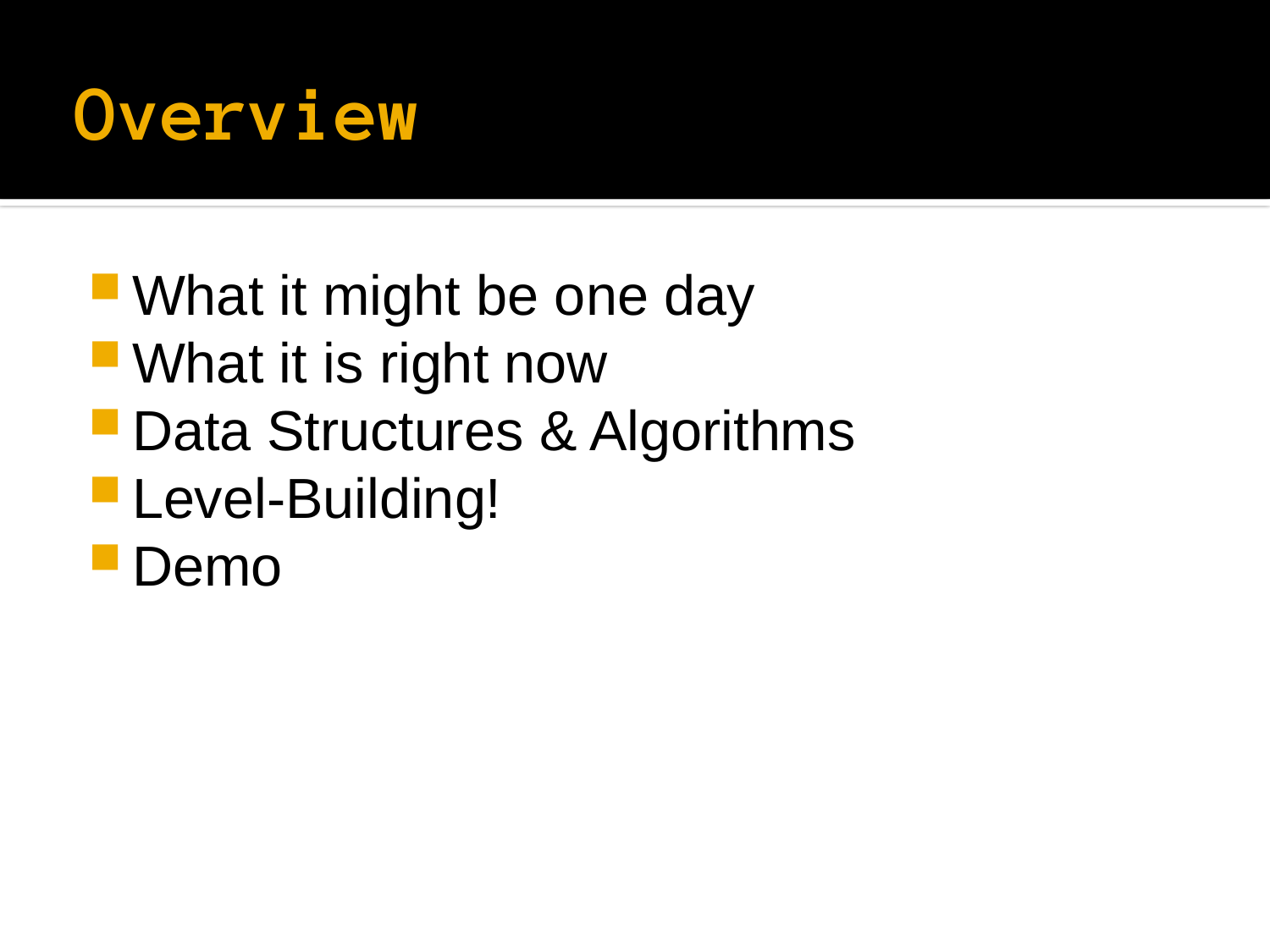

# Overview
What it might be one day
What it is right now
Data Structures & Algorithms
Level-Building!
Demo